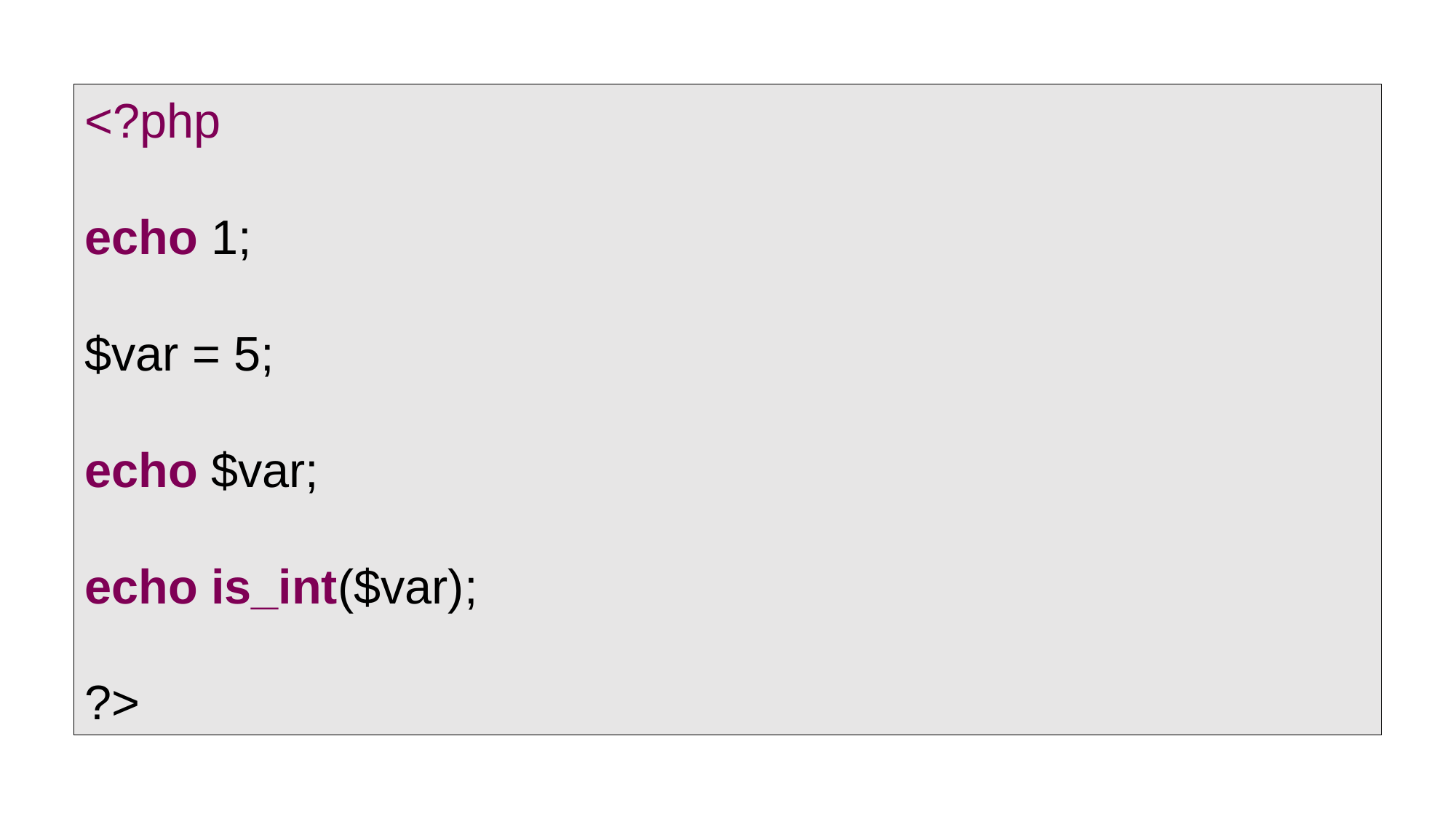

<?php

echo 1;

$var = 5;

echo $var;

echo is_int($var);

?>